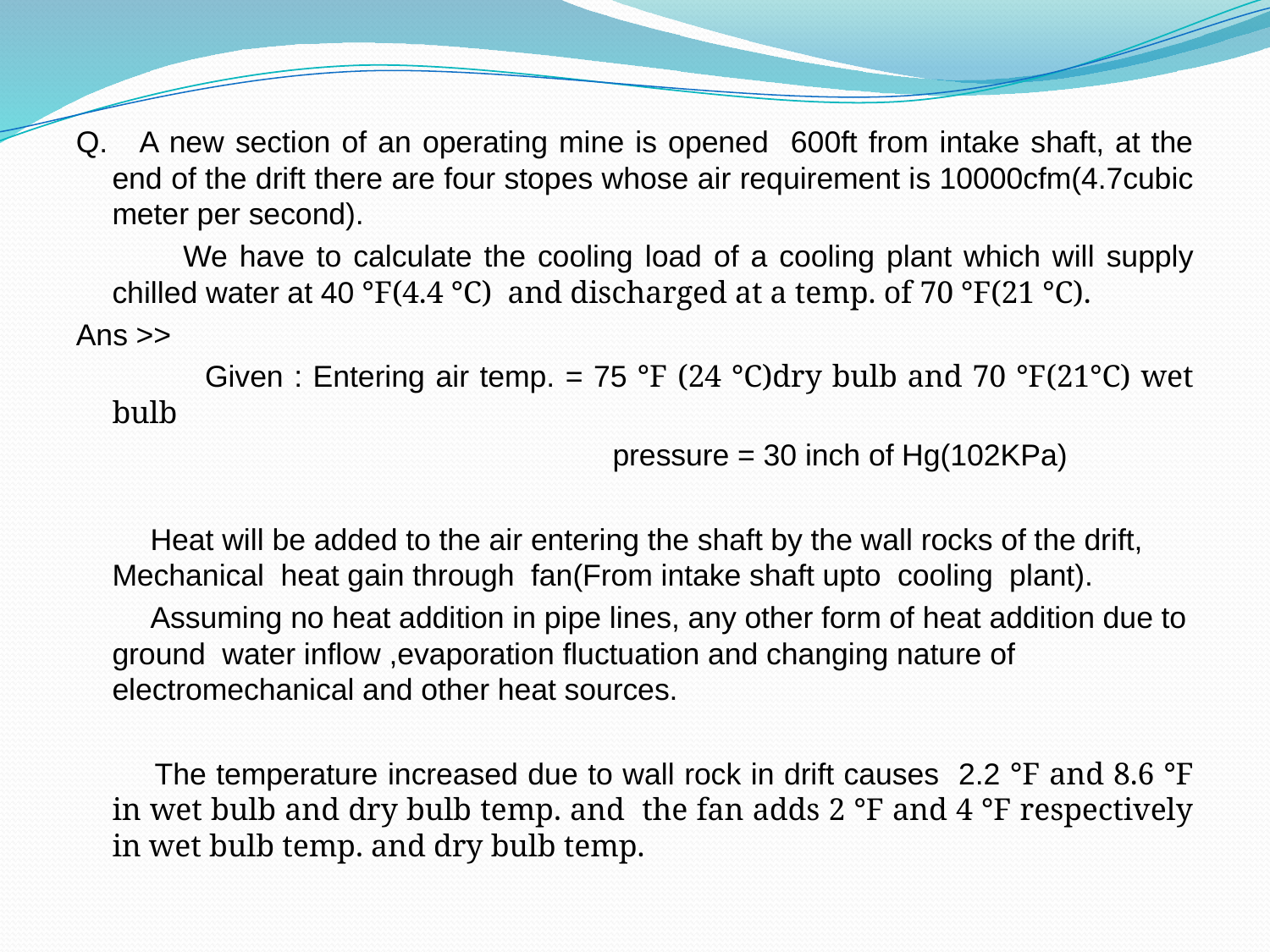

#
Q.   A new section of an operating mine is opened  600ft from intake shaft, at the end of the drift there are four stopes whose air requirement is 10000cfm(4.7cubic meter per second).
         We have to calculate the cooling load of a cooling plant which will supply chilled water at 40 °F(4.4 °C)  and discharged at a temp. of 70 °F(21 °C).
Ans >>
            Given : Entering air temp. = 75 °F (24 °C)dry bulb and 70 °F(21°C) wet bulb
                                                                 pressure = 30 inch of Hg(102KPa)

         Heat will be added to the air entering the shaft by the wall rocks of the drift, Mechanical  heat gain through  fan(From intake shaft upto  cooling  plant).
         Assuming no heat addition in pipe lines, any other form of heat addition due to ground  water inflow ,evaporation fluctuation and changing nature of electromechanical and other heat sources.

        The temperature increased due to wall rock in drift causes  2.2 °F and 8.6 °F in wet bulb and dry bulb temp. and  the fan adds 2 °F and 4 °F respectively in wet bulb temp. and dry bulb temp.